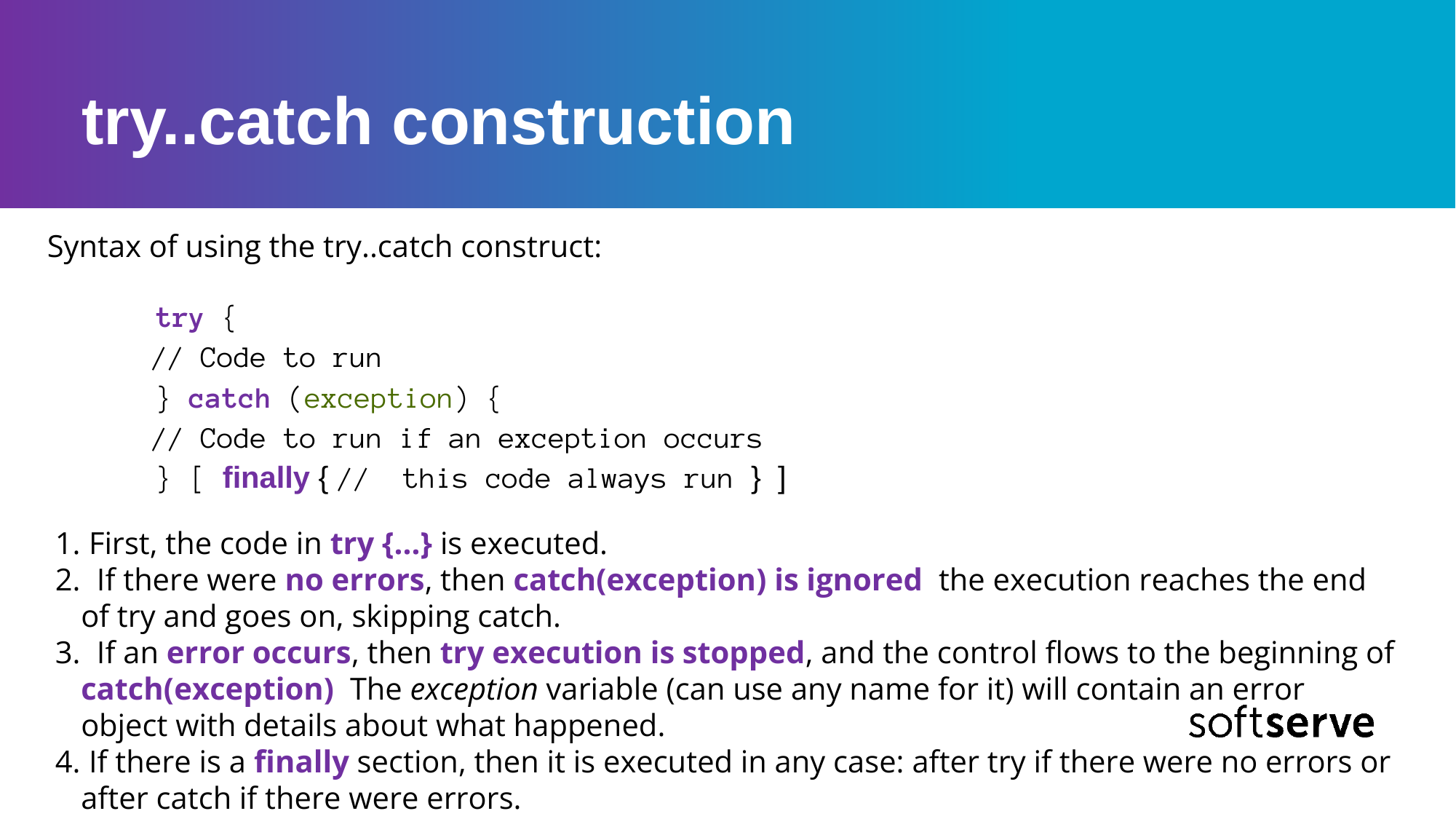

# try..catch сonstruction
Syntax of using the try..catch construct:
	try {
   // Code to run
} catch (exception) {
   // Code to run if an exception occurs
} [ finally { //  this code always run }  ]
 First, the code in try {...} is executed.
  If there were no errors, then catch(exception) is ignored: the execution reaches the end of try and goes on, skipping catch.
  If an error occurs, then try execution is stopped, and the control flows to the beginning of catch(exception). The exception variable (can use any name for it) will contain an error object with details about what happened.
 If there is a finally section, then it is executed in any case: after try if there were no errors or after catch if there were errors.